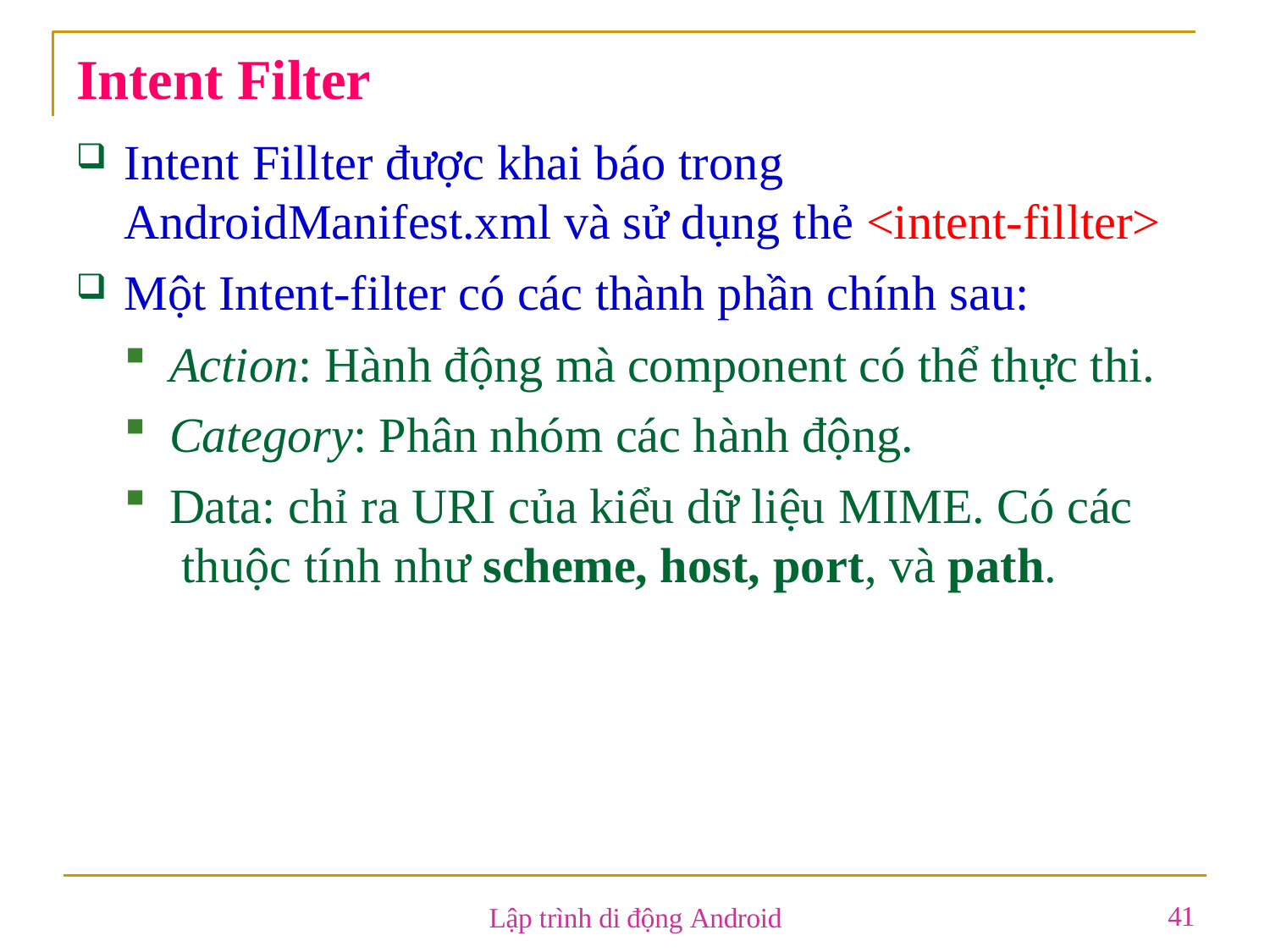

# Intent Filter
Intent Fillter được khai báo trong  AndroidManifest.xml và sử dụng thẻ <intent-fillter>
Một Intent-filter có các thành phần chính sau:
Action: Hành động mà component có thể thực thi.
Category: Phân nhóm các hành động.
Data: chỉ ra URI của kiểu dữ liệu MIME. Có các  thuộc tính như scheme, host, port, và path.
41
Lập trình di động Android